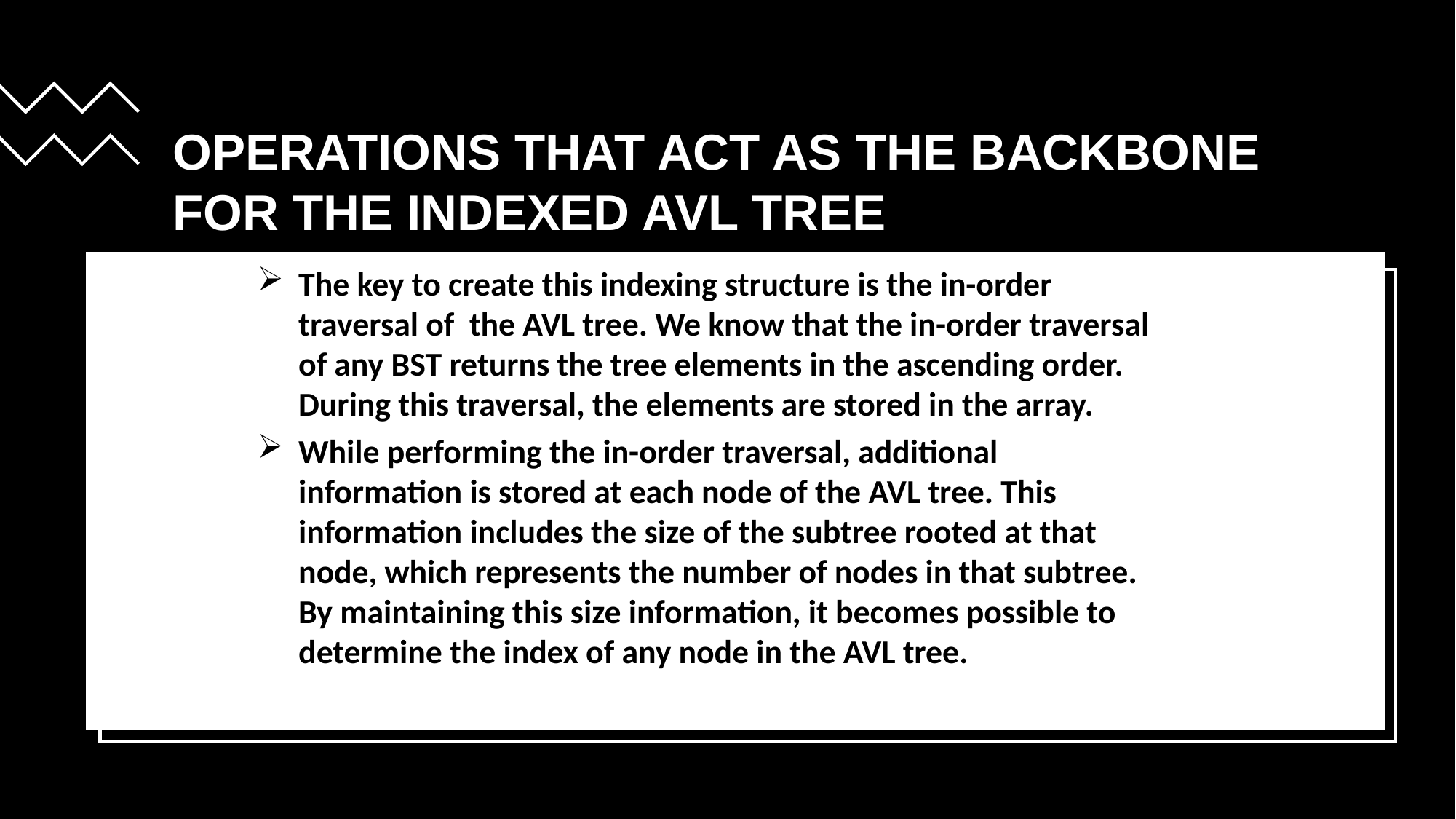

OPERATIONS THAT ACT AS THE BACKBONE FOR THE INDEXED AVL TREE

The key to create this indexing structure is the in-order traversal of  the AVL tree. We know that the in-order traversal of any BST returns the tree elements in the ascending order. During this traversal, the elements are stored in the array.
While performing the in-order traversal, additional information is stored at each node of the AVL tree. This information includes the size of the subtree rooted at that node, which represents the number of nodes in that subtree. By maintaining this size information, it becomes possible to determine the index of any node in the AVL tree.